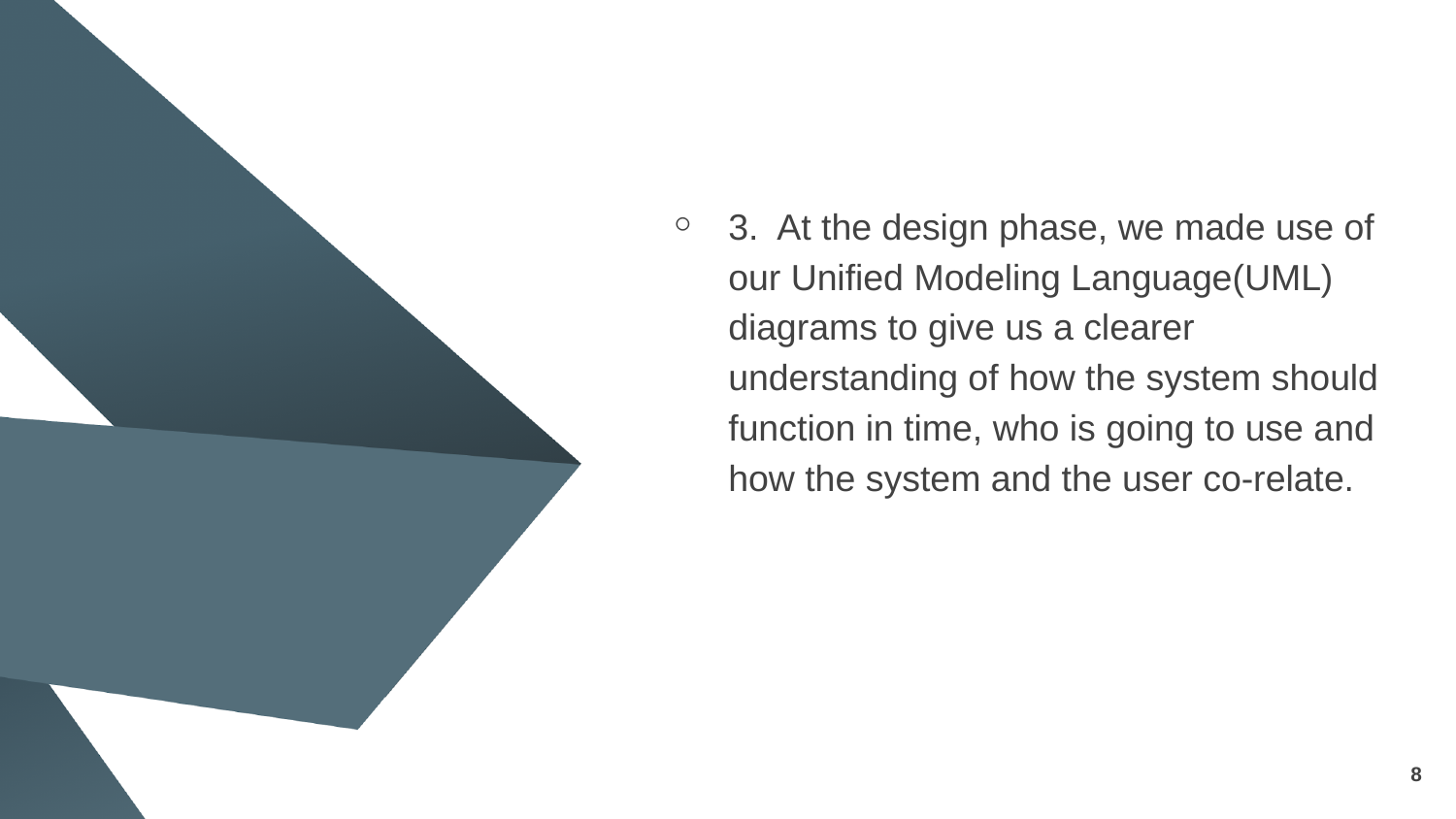

3.  At the design phase, we made use of our Unified Modeling Language(UML) diagrams to give us a clearer understanding of how the system should function in time, who is going to use and how the system and the user co-relate.

8